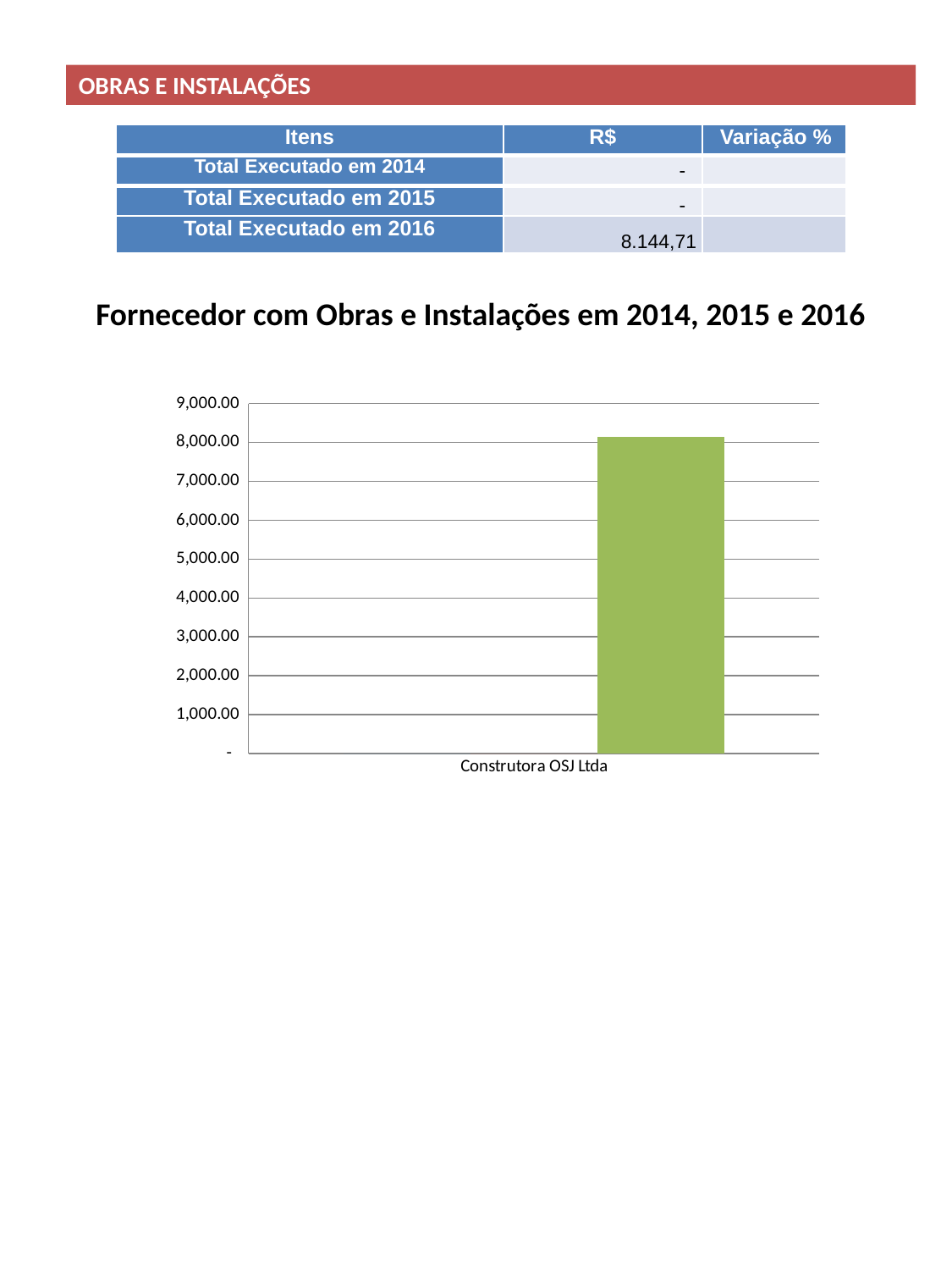

OBRAS E INSTALAÇÕES
| Itens | R$ | Variação % |
| --- | --- | --- |
| Total Executado em 2014 | - |  |
| Total Executado em 2015 | - |  |
| Total Executado em 2016 | 8.144,71 |  |
Fornecedor com Obras e Instalações em 2014, 2015 e 2016

### Chart

| Category | 2014 | 2015 | 2016 |
|---|---|---|---|
| Construtora OSJ Ltda | 0.0 | 0.0 | 8144.71 |